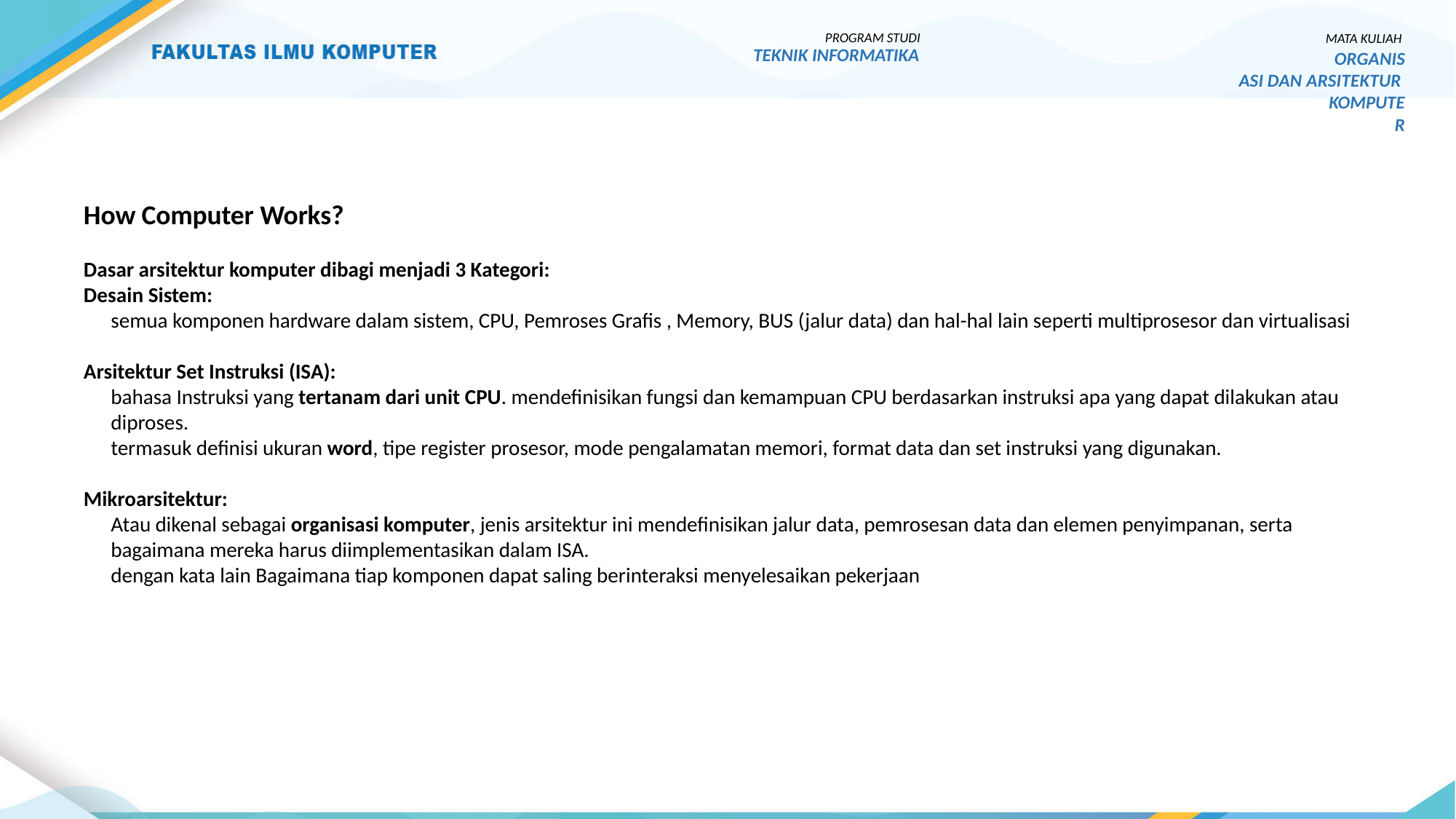

MATA KULIAH
ORGANISASI DAN ARSITEKTUR
KOMPUTER
PROGRAM STUDI
TEKNIK INFORMATIKA
How Computer Works?
Dasar arsitektur komputer dibagi menjadi 3 Kategori:
Desain Sistem:
semua komponen hardware dalam sistem, CPU, Pemroses Grafis , Memory, BUS (jalur data) dan hal-hal lain seperti multiprosesor dan virtualisasi
Arsitektur Set Instruksi (ISA):
bahasa Instruksi yang tertanam dari unit CPU. mendefinisikan fungsi dan kemampuan CPU berdasarkan instruksi apa yang dapat dilakukan atau
diproses.
termasuk definisi ukuran word, tipe register prosesor, mode pengalamatan memori, format data dan set instruksi yang digunakan.
Mikroarsitektur:
Atau dikenal sebagai organisasi komputer, jenis arsitektur ini mendefinisikan jalur data, pemrosesan data dan elemen penyimpanan, serta
bagaimana mereka harus diimplementasikan dalam ISA.
dengan kata lain Bagaimana tiap komponen dapat saling berinteraksi menyelesaikan pekerjaan